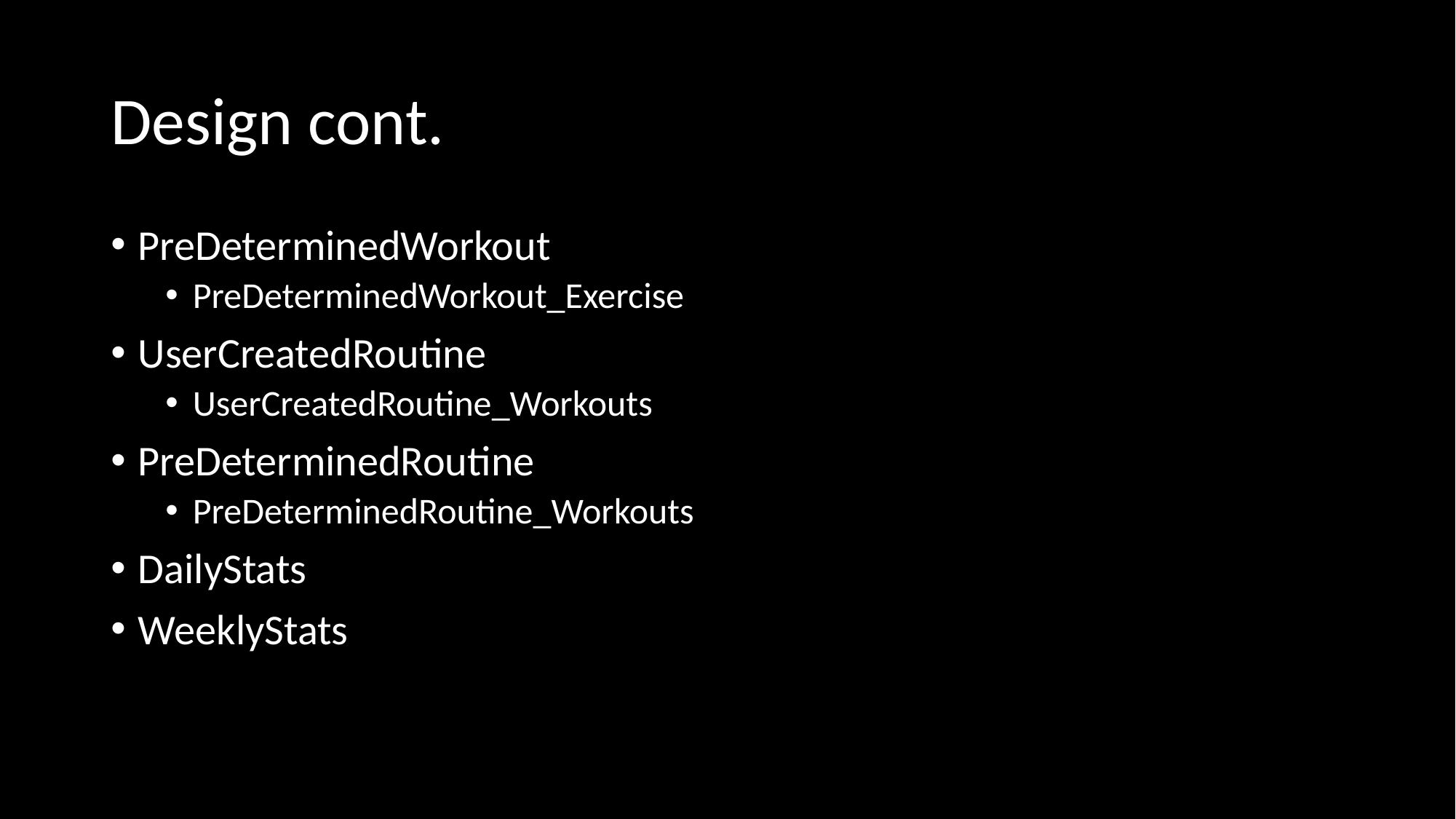

# Design cont.
PreDeterminedWorkout
PreDeterminedWorkout_Exercise
UserCreatedRoutine
UserCreatedRoutine_Workouts
PreDeterminedRoutine
PreDeterminedRoutine_Workouts
DailyStats
WeeklyStats